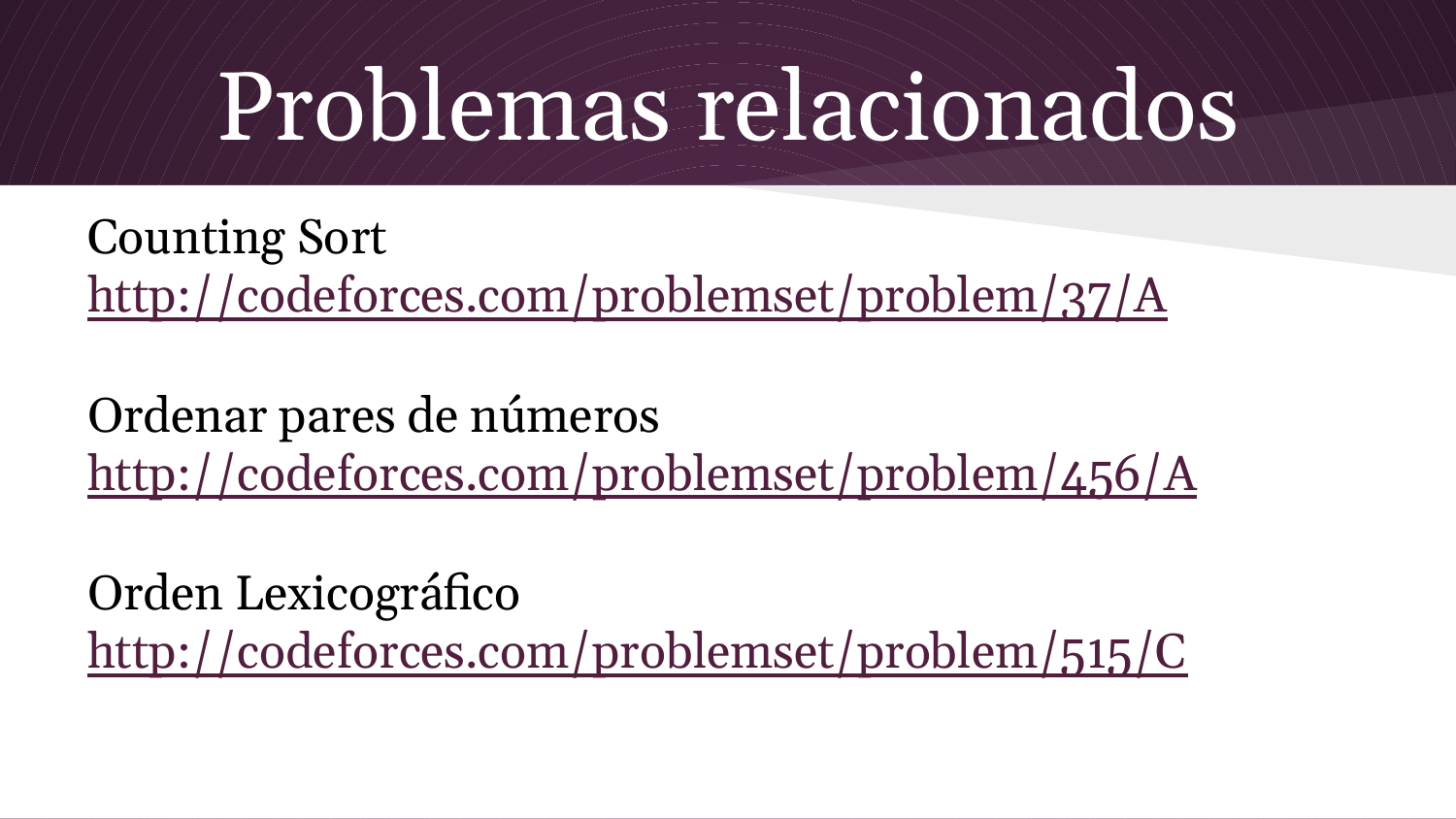

# Problemas relacionados
Counting Sort
http://codeforces.com/problemset/problem/37/A

Ordenar pares de números
http://codeforces.com/problemset/problem/456/A

Orden Lexicográfico
http://codeforces.com/problemset/problem/515/C